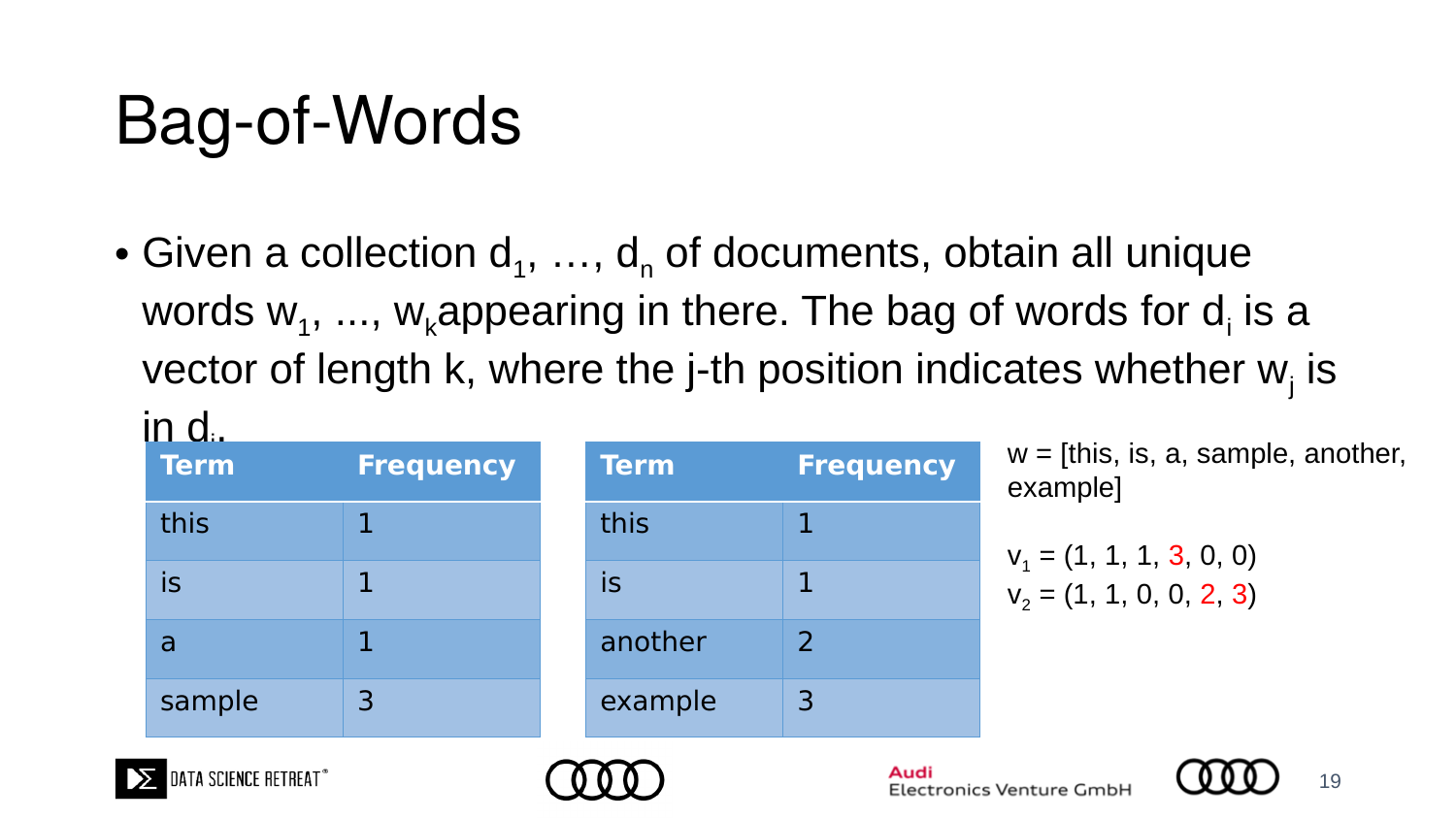

# Bag-of-Words
Given a collection d1, …, dn of documents, obtain all unique words w1, ..., wkappearing in there. The bag of words for di is a vector of length k, where the j-th position indicates whether wj is in di.
w = [this, is, a, sample, another, example]

v1 = (1, 1, 1, 3, 0, 0)
v2 = (1, 1, 0, 0, 2, 3)
| Term | Frequency |
| --- | --- |
| this | 1 |
| is | 1 |
| a | 1 |
| sample | 3 |
| Term | Frequency |
| --- | --- |
| this | 1 |
| is | 1 |
| another | 2 |
| example | 3 |
19